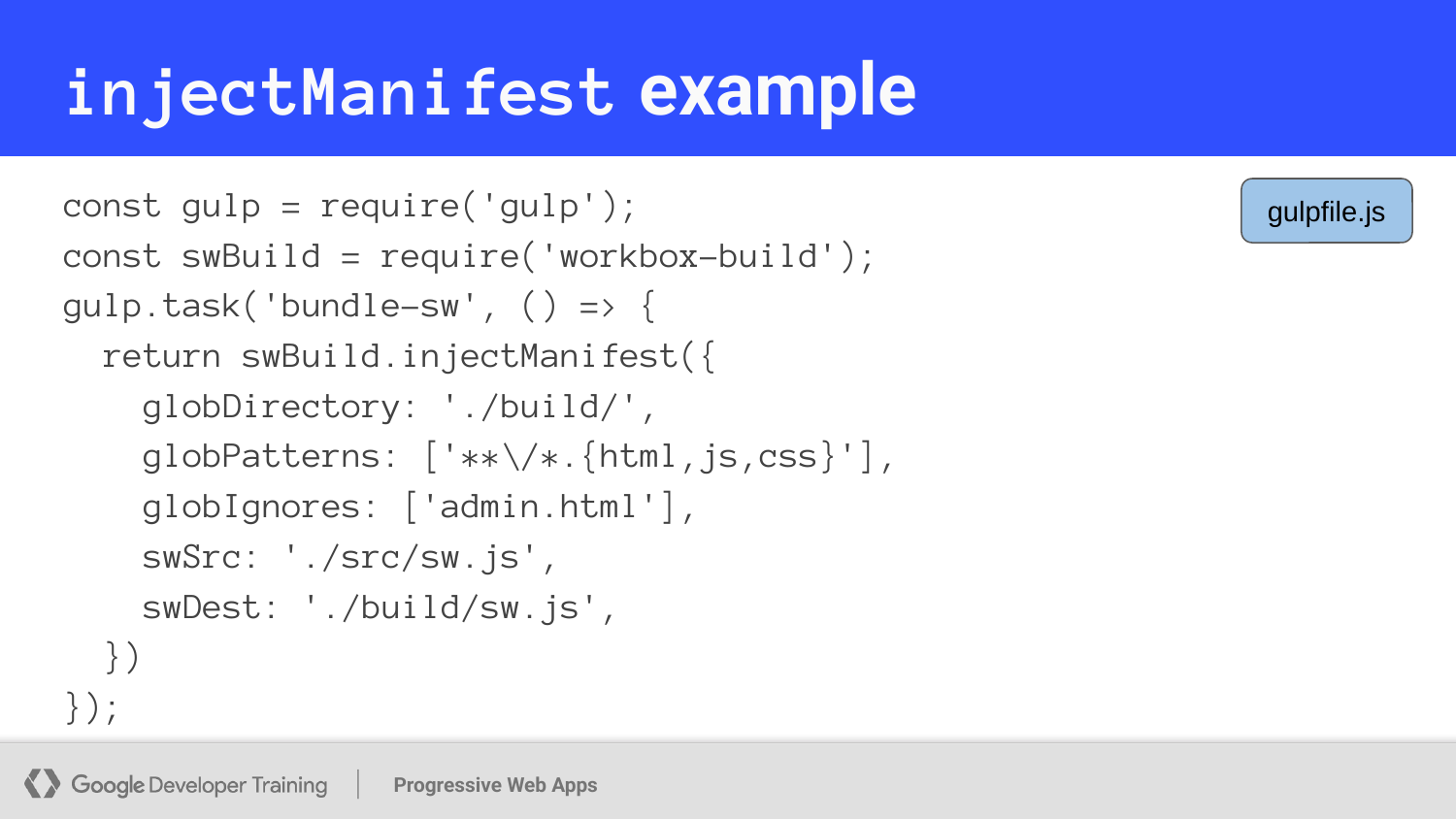

# injectManifest example
const gulp = require('gulp');
const swBuild = require('workbox-build');
gulp.task('bundle-sw', () => {
  return swBuild.injectManifest({
    globDirectory: './build/',
    globPatterns: ['**\/*.{html,js,css}'],
    globIgnores: ['admin.html'],
    swSrc: './src/sw.js',
    swDest: './build/sw.js',
  })
});

gulpfile.js